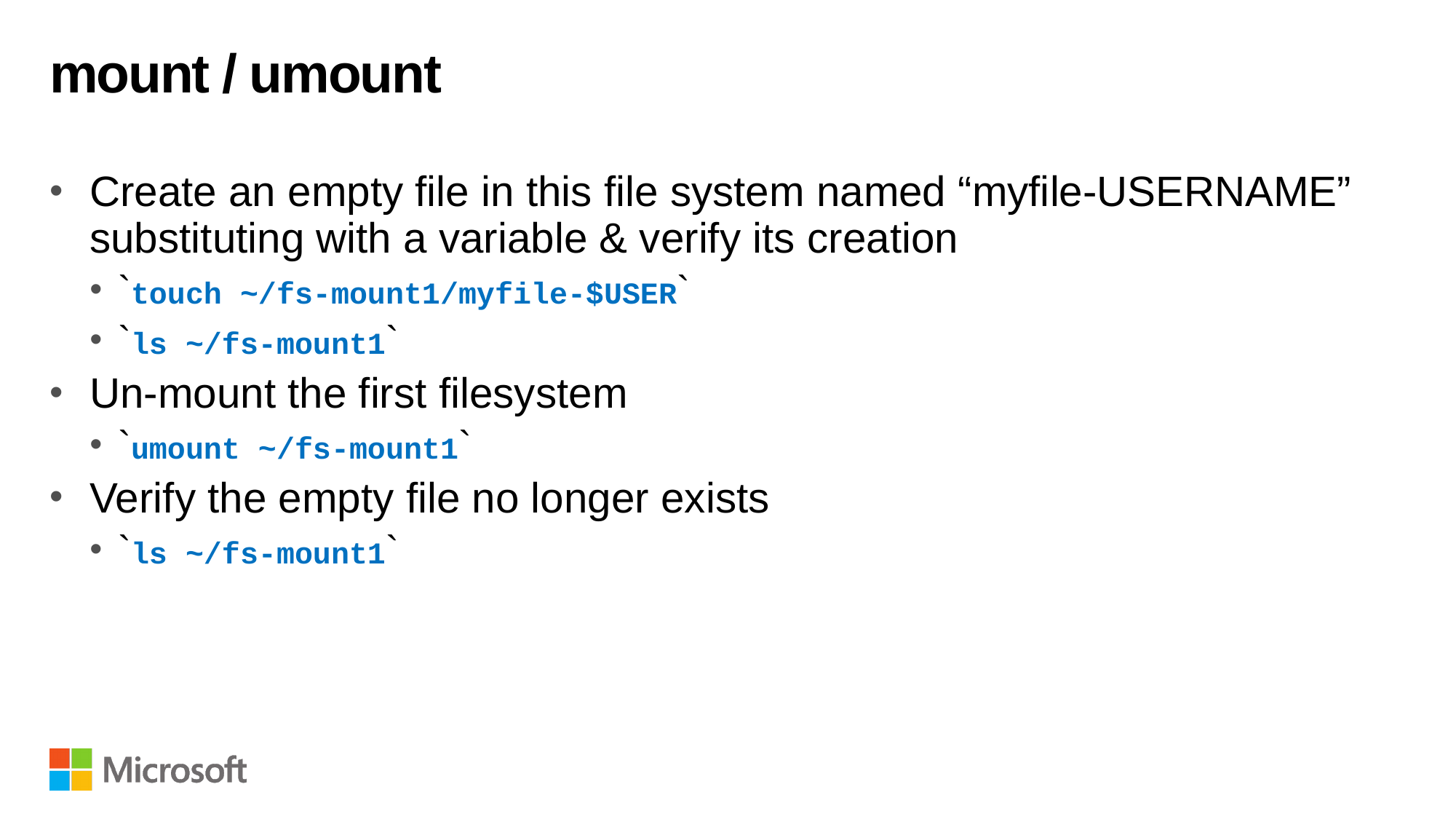

# mount / umount
Create an empty file in this file system named “myfile-USERNAME” substituting with a variable & verify its creation
`touch ~/fs-mount1/myfile-$USER`
`ls ~/fs-mount1`
Un-mount the first filesystem
`umount ~/fs-mount1`
Verify the empty file no longer exists
`ls ~/fs-mount1`